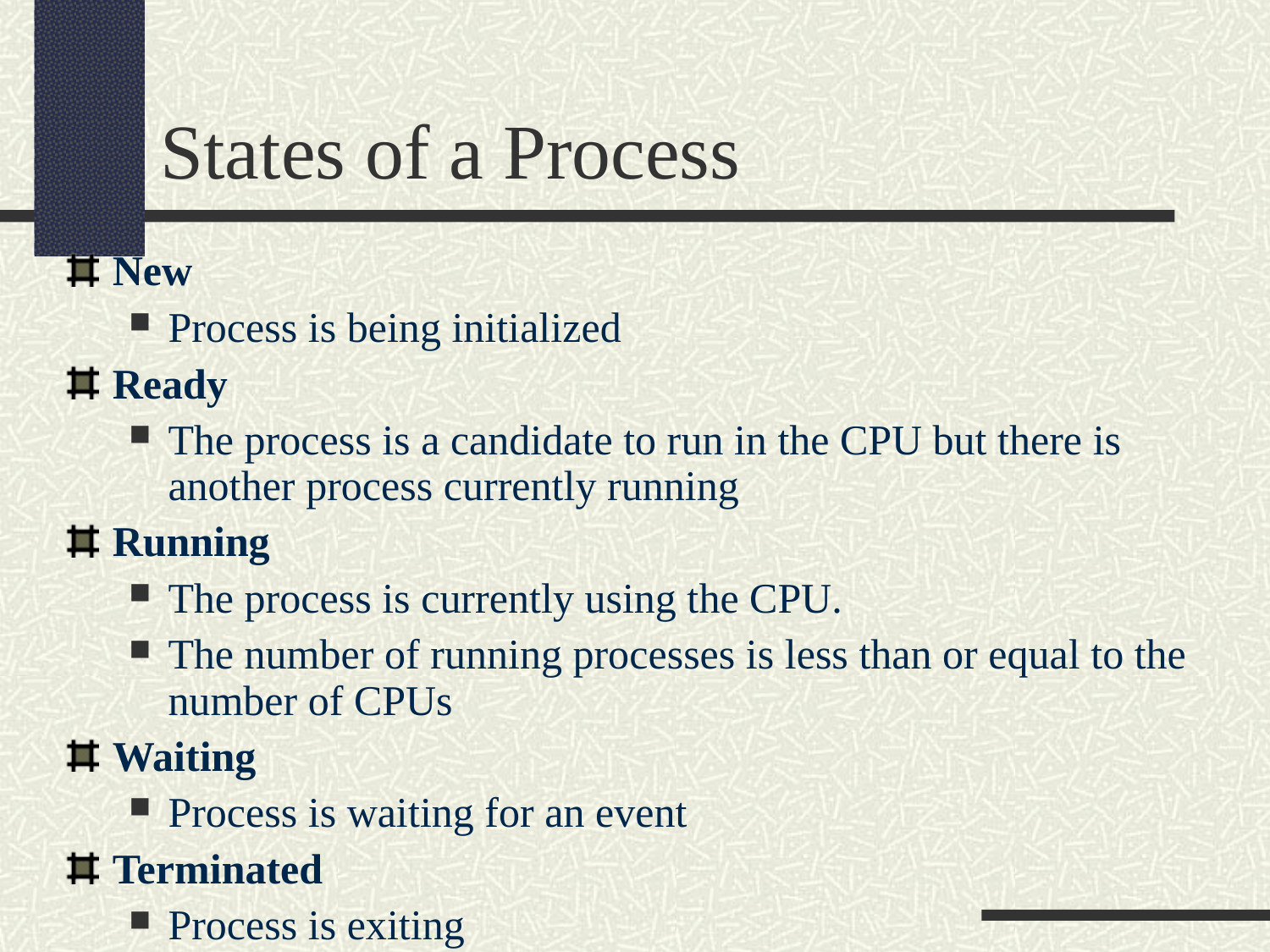

States of a Process
New
Process is being initialized
Ready
The process is a candidate to run in the CPU but there is another process currently running
Running
The process is currently using the CPU.
The number of running processes is less than or equal to the number of CPUs
Waiting
Process is waiting for an event
Terminated
Process is exiting